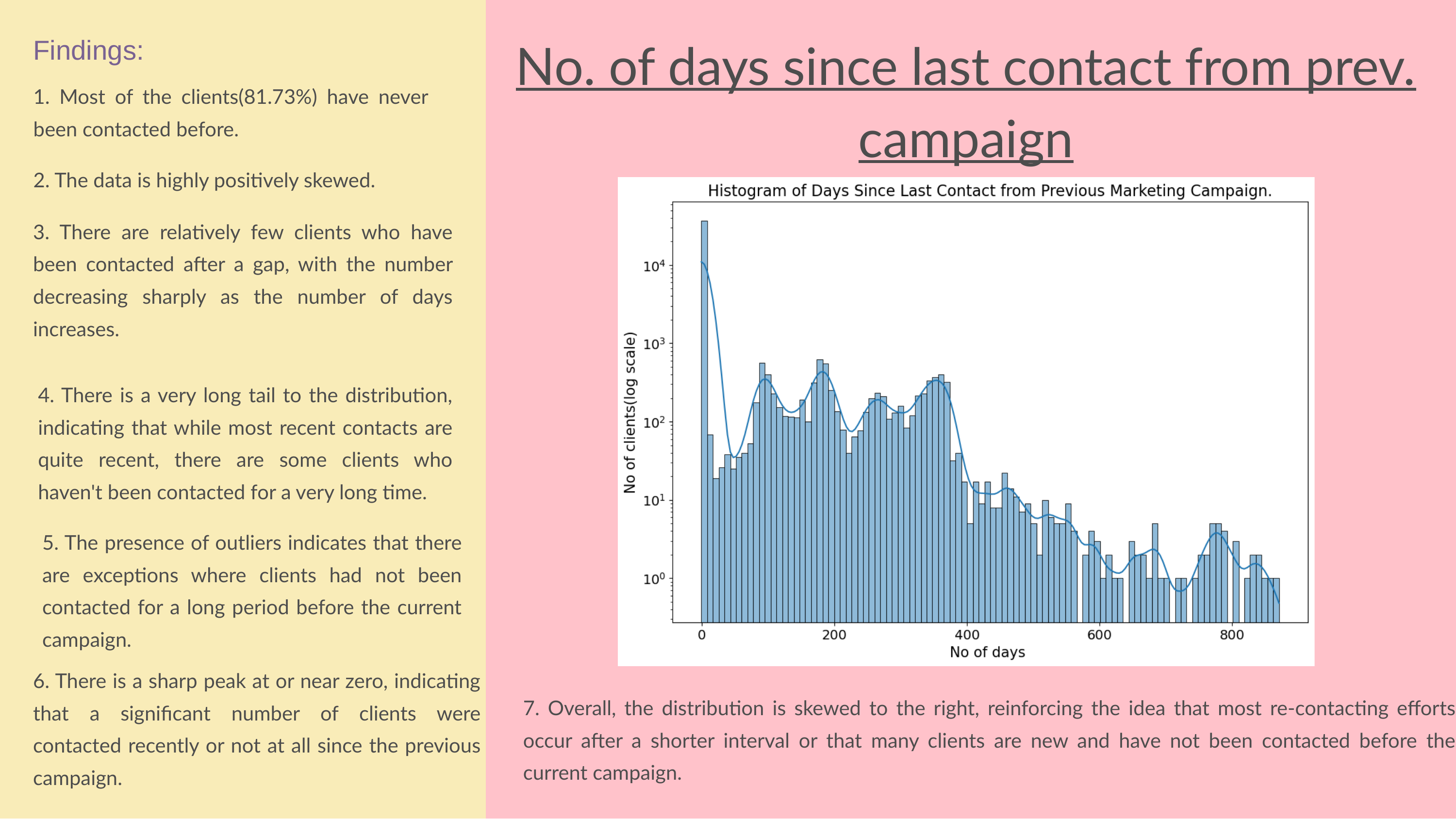

No. of days since last contact from prev. campaign
Findings:
1. Most of the clients(81.73%) have never been contacted before.
2. The data is highly positively skewed.

3. There are relatively few clients who have been contacted after a gap, with the number decreasing sharply as the number of days increases.
4. There is a very long tail to the distribution, indicating that while most recent contacts are quite recent, there are some clients who haven't been contacted for a very long time.
5. The presence of outliers indicates that there are exceptions where clients had not been contacted for a long period before the current campaign.
6. There is a sharp peak at or near zero, indicating that a significant number of clients were contacted recently or not at all since the previous campaign.
7. Overall, the distribution is skewed to the right, reinforcing the idea that most re-contacting efforts occur after a shorter interval or that many clients are new and have not been contacted before the current campaign.